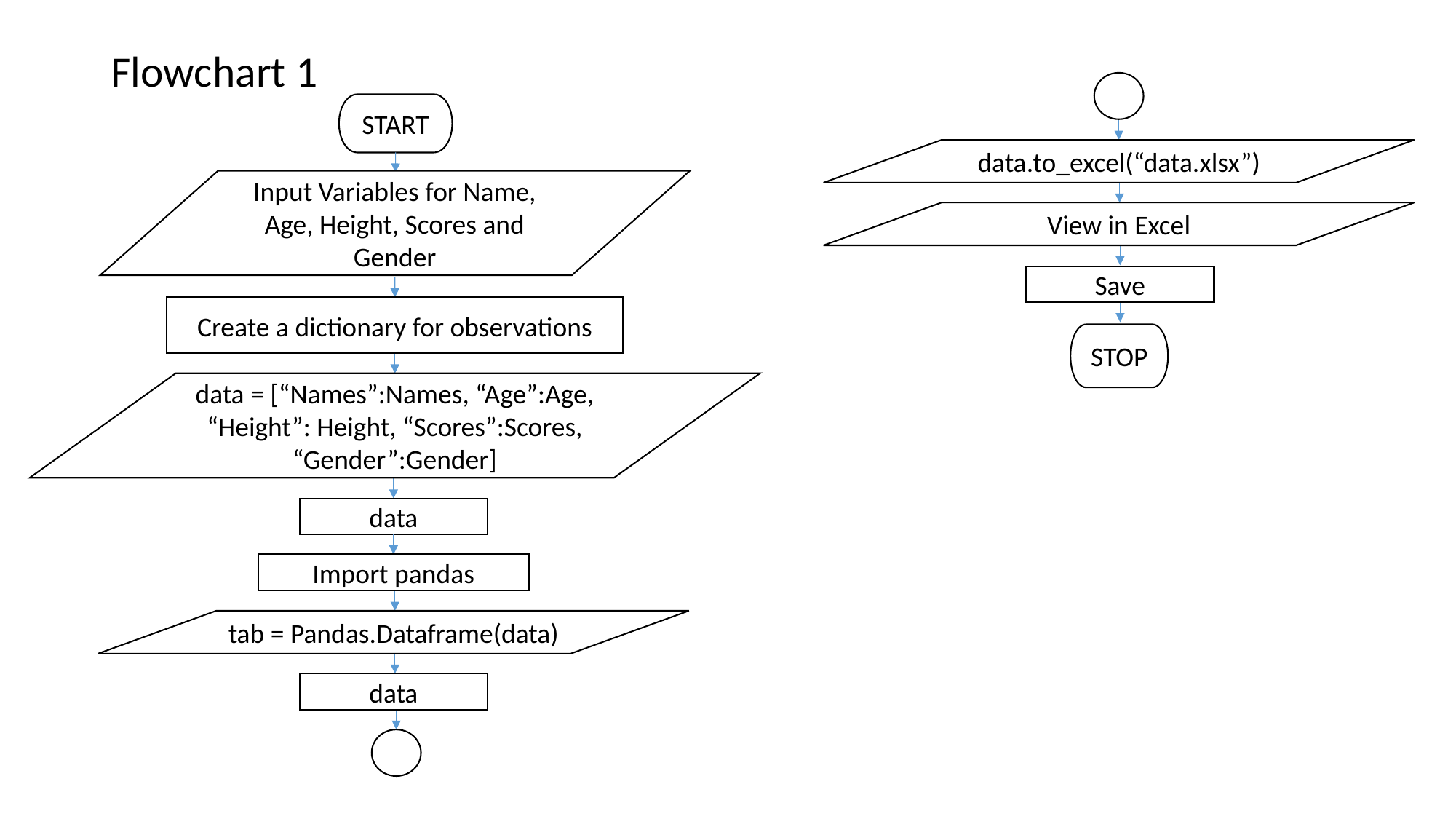

# Flowchart 1

START
data.to_excel(“data.xlsx”)
Input Variables for Name, Age, Height, Scores and Gender
View in Excel
Save
Create a dictionary for observations
STOP
data = [“Names”:Names, “Age”:Age, “Height”: Height, “Scores”:Scores, “Gender”:Gender]
data
Import pandas
tab = Pandas.Dataframe(data)
data